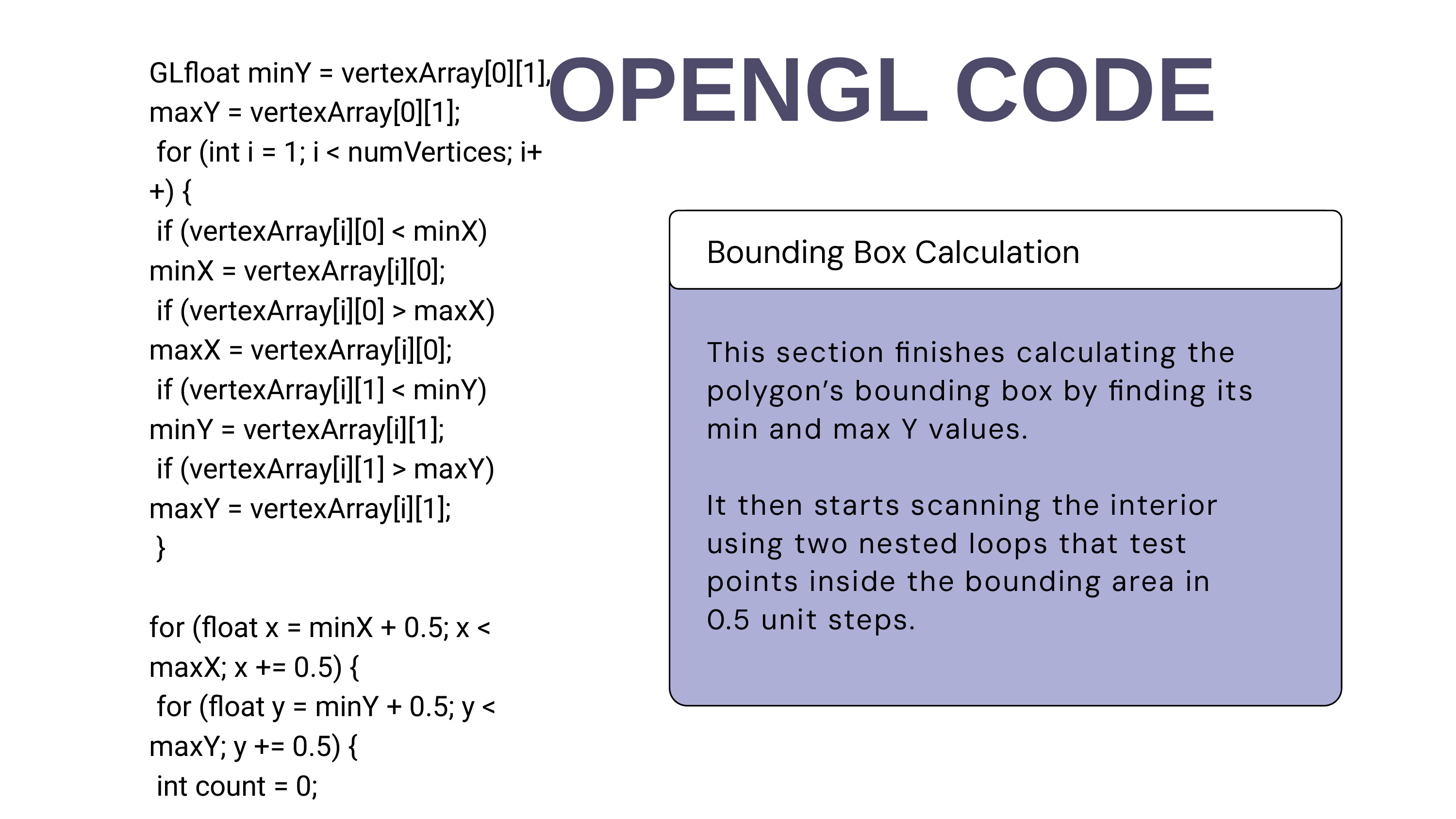

OPENGL CODE
GLfloat minY = vertexArray[0][1], maxY = vertexArray[0][1];
 for (int i = 1; i < numVertices; i++) {
 if (vertexArray[i][0] < minX) minX = vertexArray[i][0];
 if (vertexArray[i][0] > maxX) maxX = vertexArray[i][0];
 if (vertexArray[i][1] < minY) minY = vertexArray[i][1];
 if (vertexArray[i][1] > maxY) maxY = vertexArray[i][1];
 }

for (float x = minX + 0.5; x < maxX; x += 0.5) {
 for (float y = minY + 0.5; y < maxY; y += 0.5) {
 int count = 0;

Bounding Box Calculation
This section finishes calculating the polygon’s bounding box by finding its min and max Y values.

It then starts scanning the interior using two nested loops that test points inside the bounding area in 0.5 unit steps.